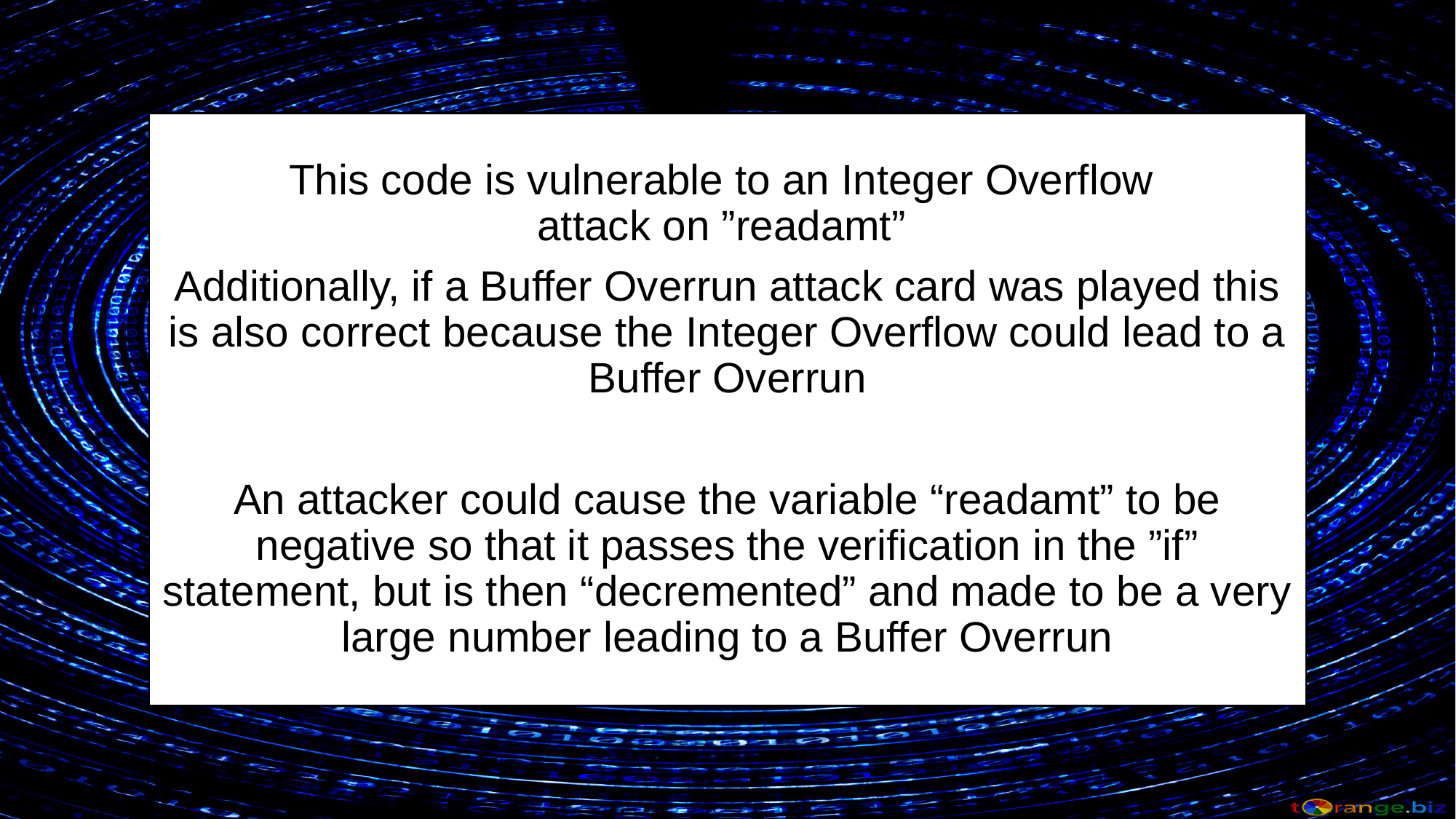

void main () {
	unsigned int readamt;
	readamt = getstringsize();
	if (readamt > 1024)
   		return -1;
	readamt--;
	buf = malloc(readamt);
}

This code is vulnerable to an Integer Overflow
attack on ”readamt”
Additionally, if a Buffer Overrun attack card was played this is also correct because the Integer Overflow could lead to a Buffer Overrun

An attacker could cause the variable “readamt” to be negative so that it passes the verification in the ”if” statement, but is then “decremented” and made to be a very large number leading to a Buffer Overrun